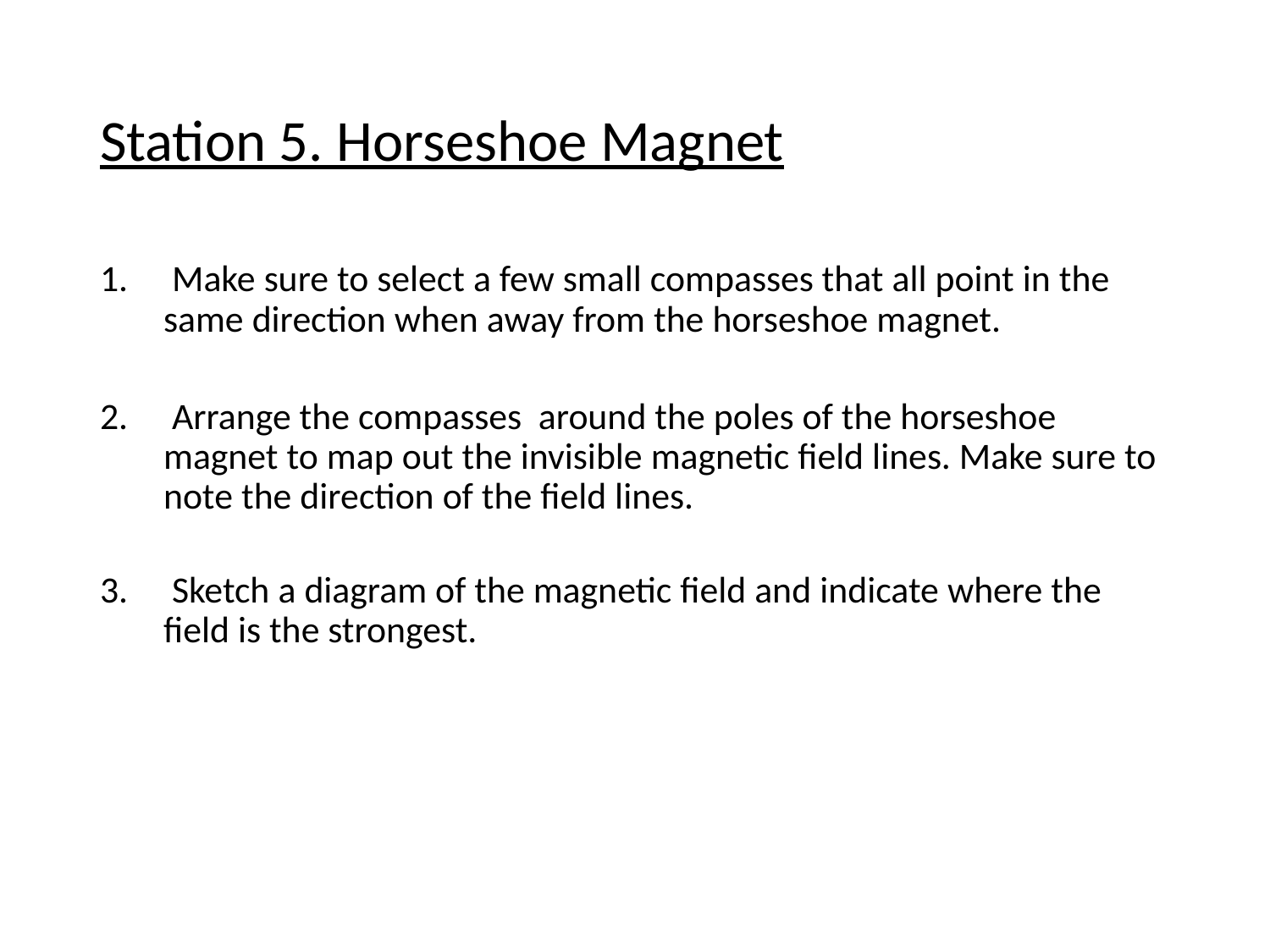

# Station 5. Horseshoe Magnet
 Make sure to select a few small compasses that all point in the same direction when away from the horseshoe magnet.
 Arrange the compasses  around the poles of the horseshoe magnet to map out the invisible magnetic field lines. Make sure to note the direction of the field lines.
 Sketch a diagram of the magnetic field and indicate where the field is the strongest.